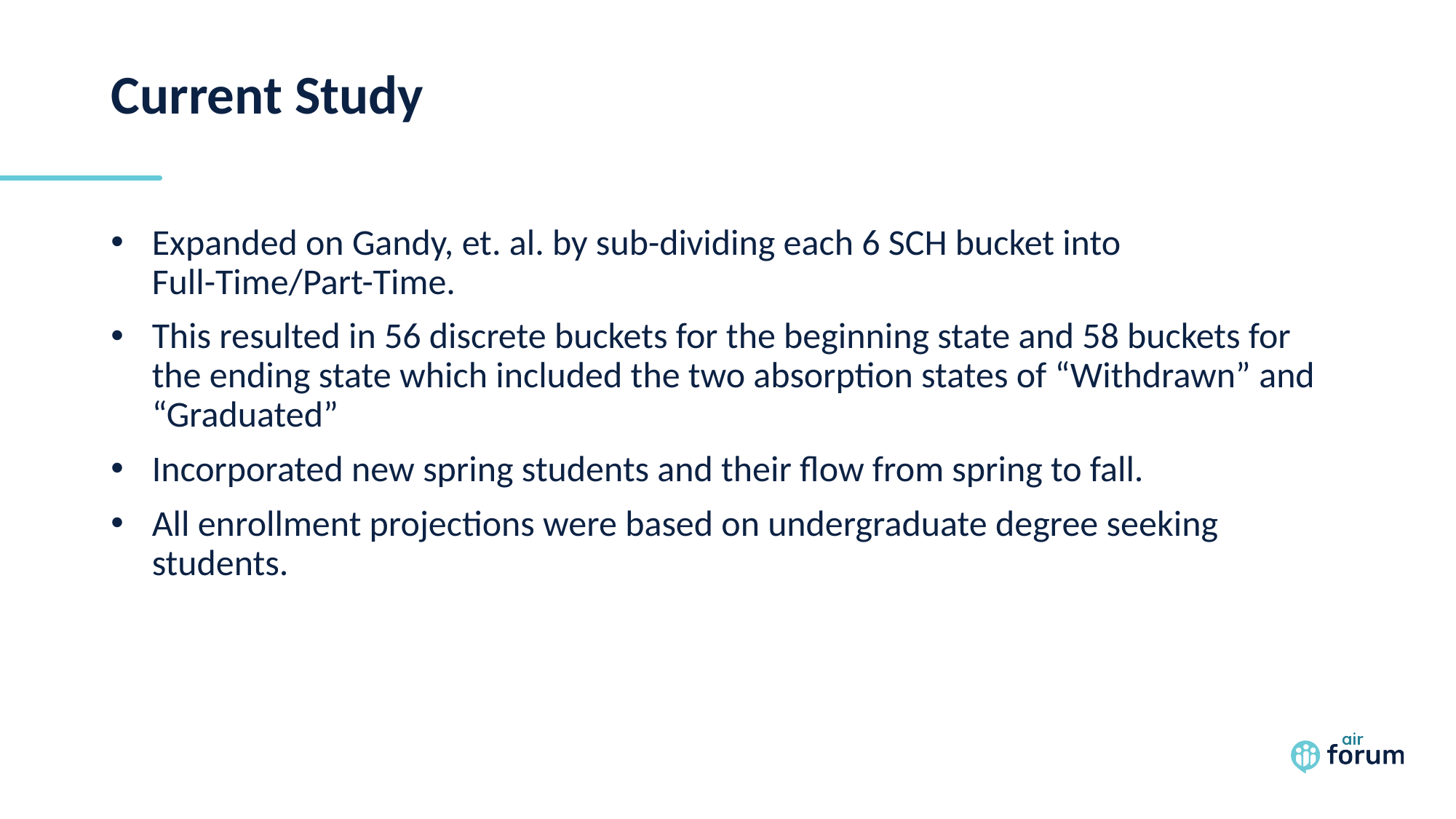

# Current Study
Expanded on Gandy, et. al. by sub-dividing each 6 SCH bucket into Full-Time/Part-Time.
This resulted in 56 discrete buckets for the beginning state and 58 buckets for the ending state which included the two absorption states of “Withdrawn” and “Graduated”
Incorporated new spring students and their flow from spring to fall.
All enrollment projections were based on undergraduate degree seeking students.